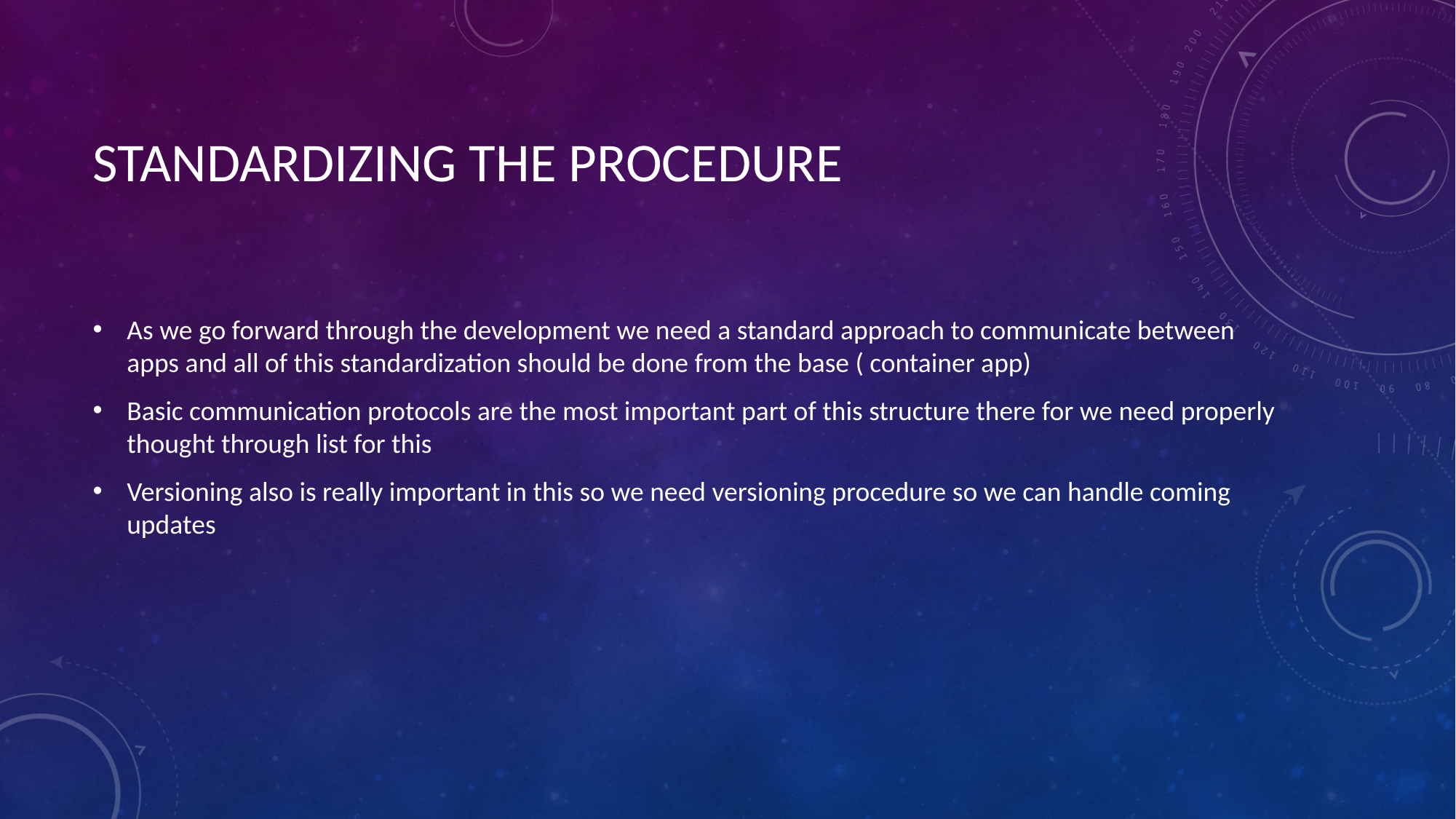

# Standardizing the procedure
As we go forward through the development we need a standard approach to communicate between apps and all of this standardization should be done from the base ( container app)
Basic communication protocols are the most important part of this structure there for we need properly thought through list for this
Versioning also is really important in this so we need versioning procedure so we can handle coming updates